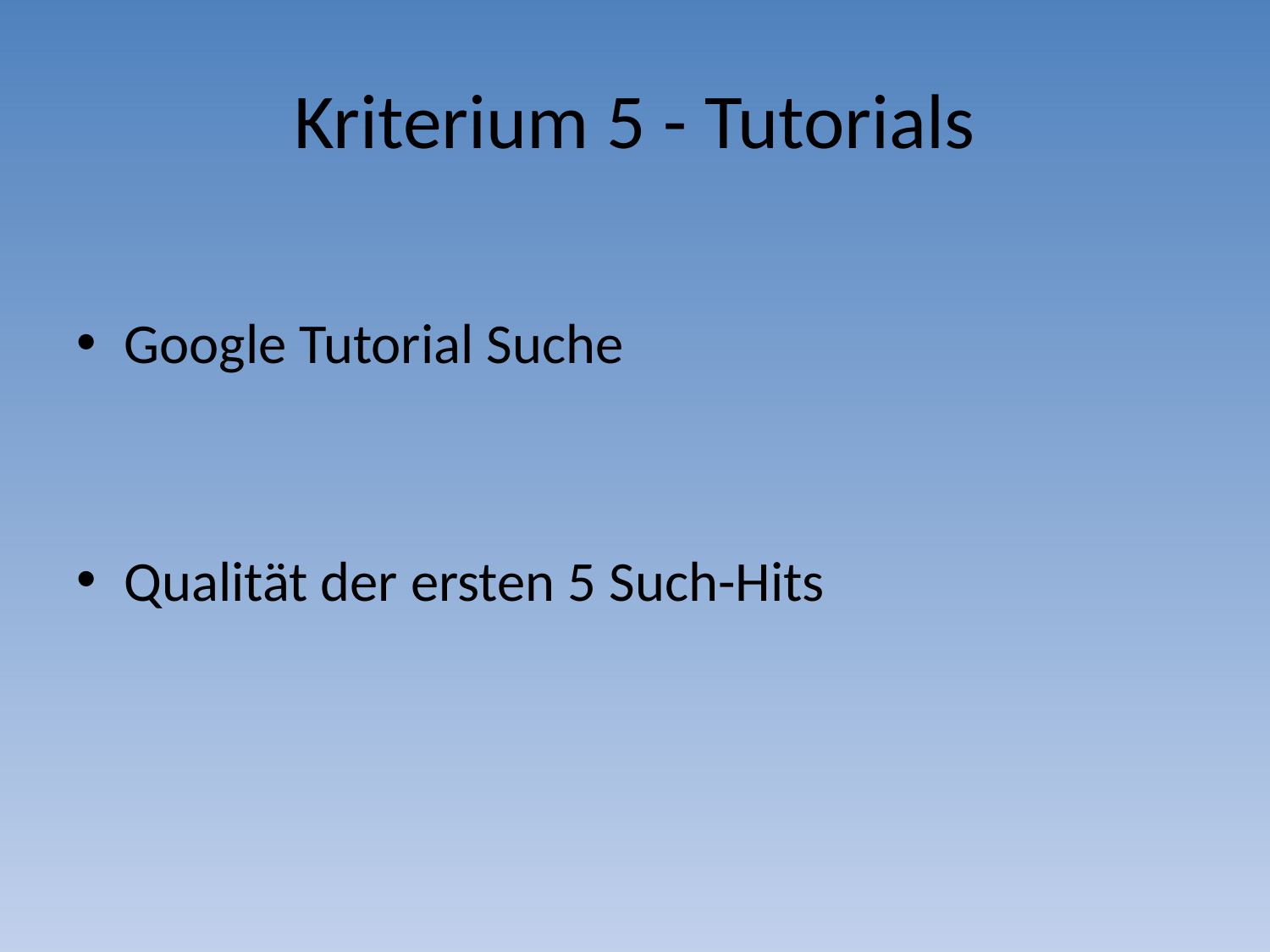

# Kriterium 5 - Tutorials

Google Tutorial Suche

Qualität der ersten 5 Such-Hits